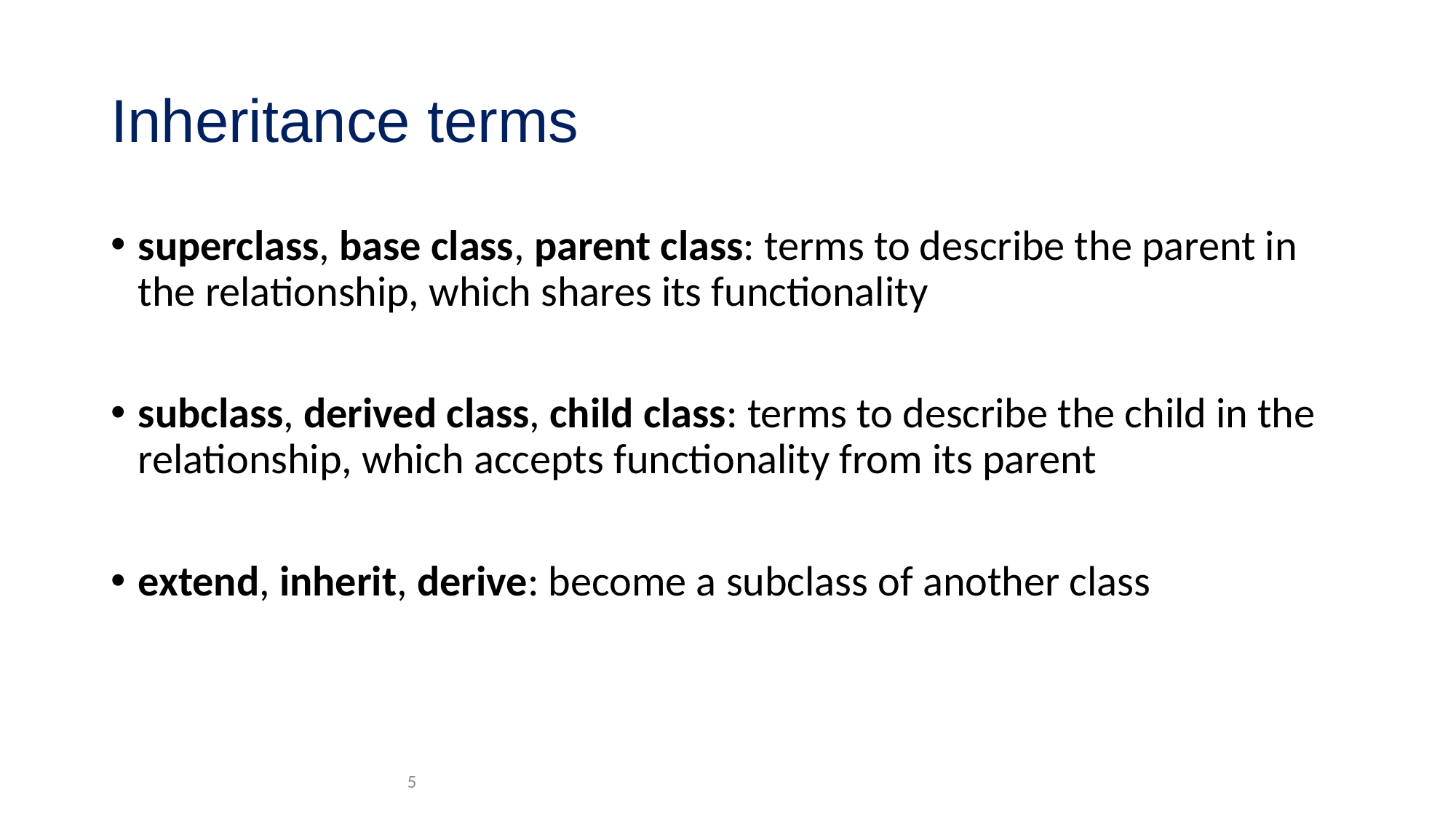

# Inheritance terms
superclass, base class, parent class: terms to describe the parent in the relationship, which shares its functionality

subclass, derived class, child class: terms to describe the child in the relationship, which accepts functionality from its parent

extend, inherit, derive: become a subclass of another class
5